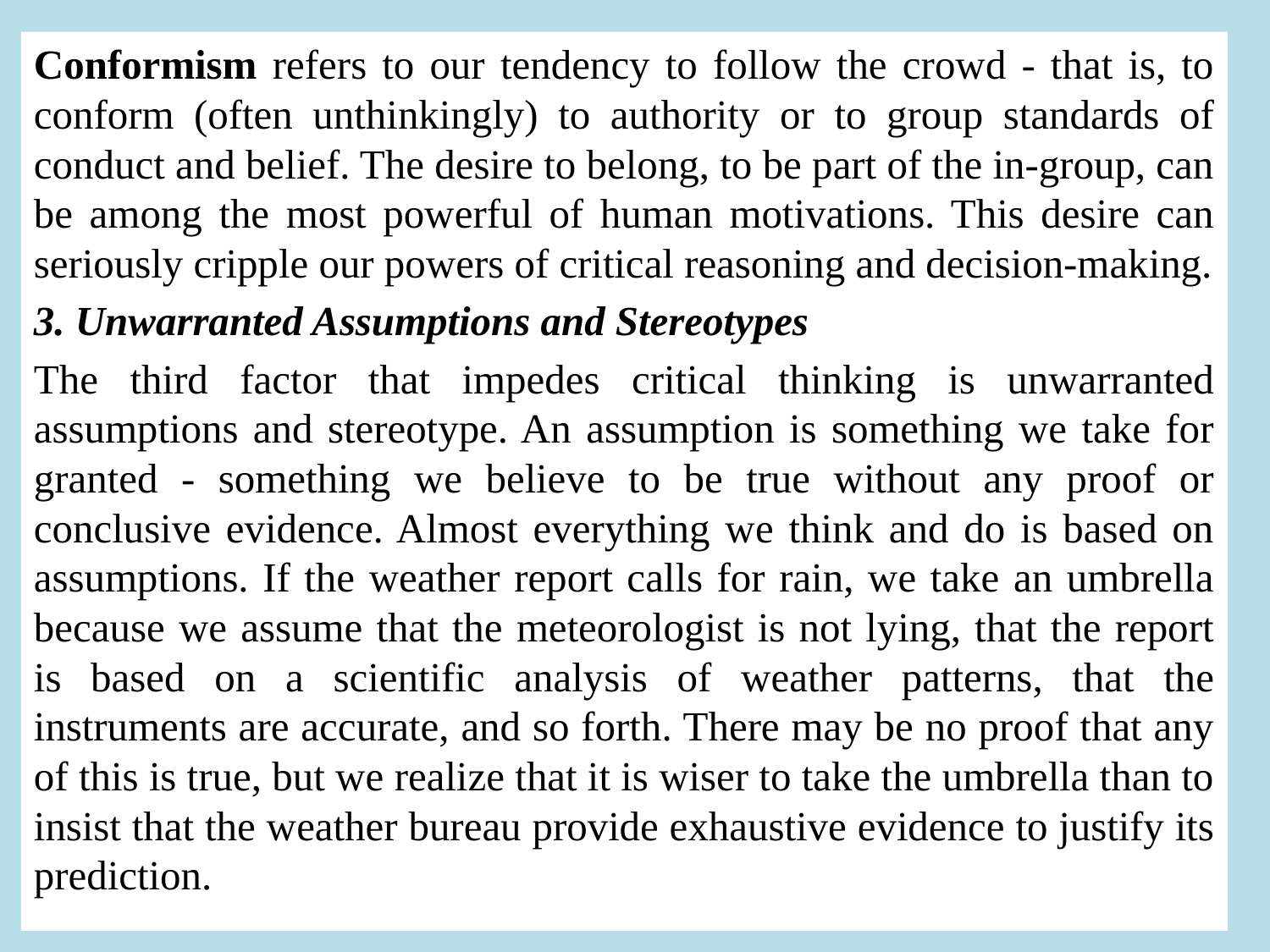

Conformism refers to our tendency to follow the crowd - that is, to conform (often unthinkingly) to authority or to group standards of conduct and belief. The desire to belong, to be part of the in-group, can be among the most powerful of human motivations. This desire can seriously cripple our powers of critical reasoning and decision-making.
3. Unwarranted Assumptions and Stereotypes
The third factor that impedes critical thinking is unwarranted assumptions and stereotype. An assumption is something we take for granted - something we believe to be true without any proof or conclusive evidence. Almost everything we think and do is based on assumptions. If the weather report calls for rain, we take an umbrella because we assume that the meteorologist is not lying, that the report is based on a scientific analysis of weather patterns, that the instruments are accurate, and so forth. There may be no proof that any of this is true, but we realize that it is wiser to take the umbrella than to insist that the weather bureau provide exhaustive evidence to justify its prediction.